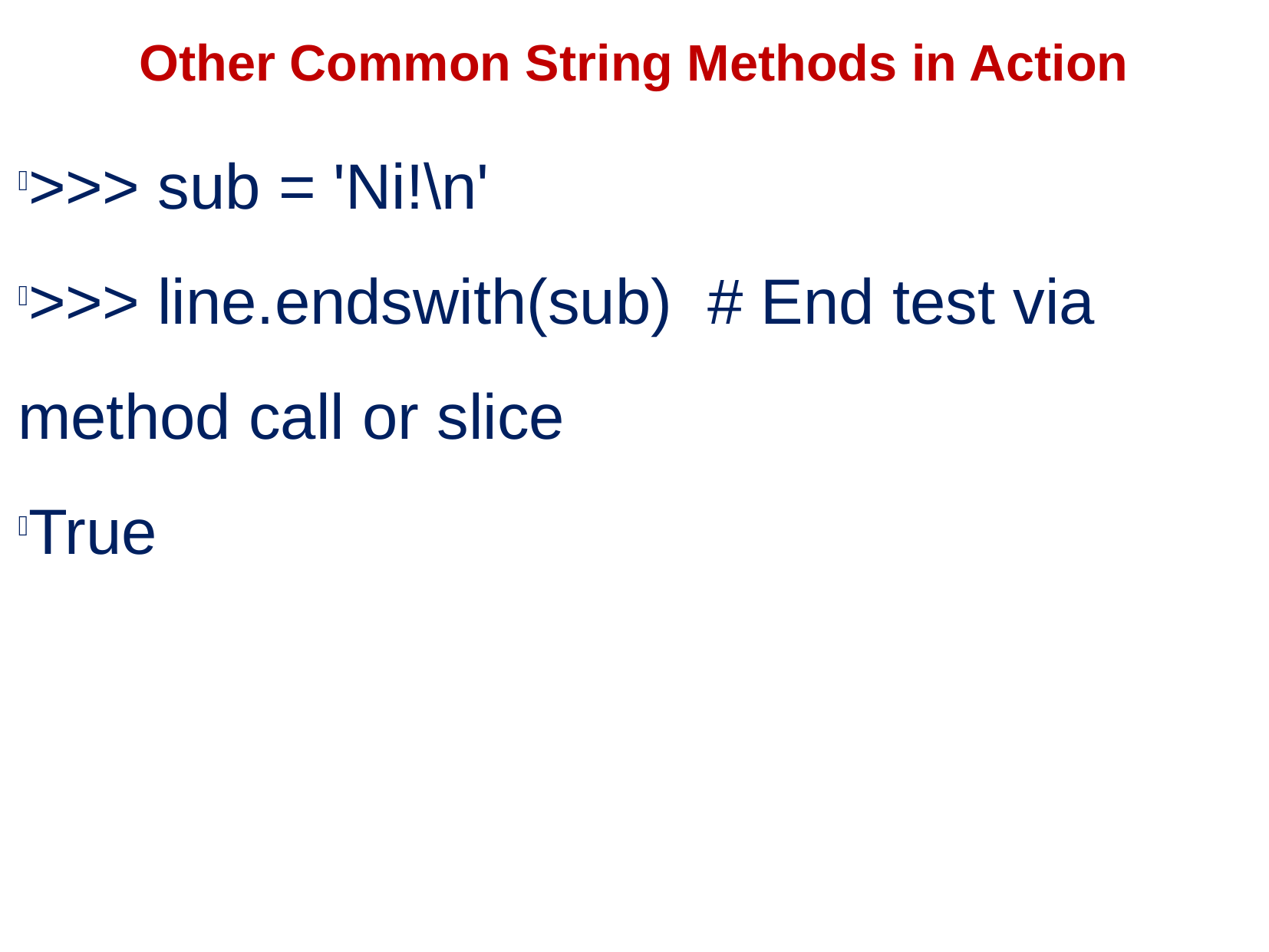

Other Common String Methods in Action
>>> sub = 'Ni!\n'
>>> line.endswith(sub)  # End test via method call or slice
True